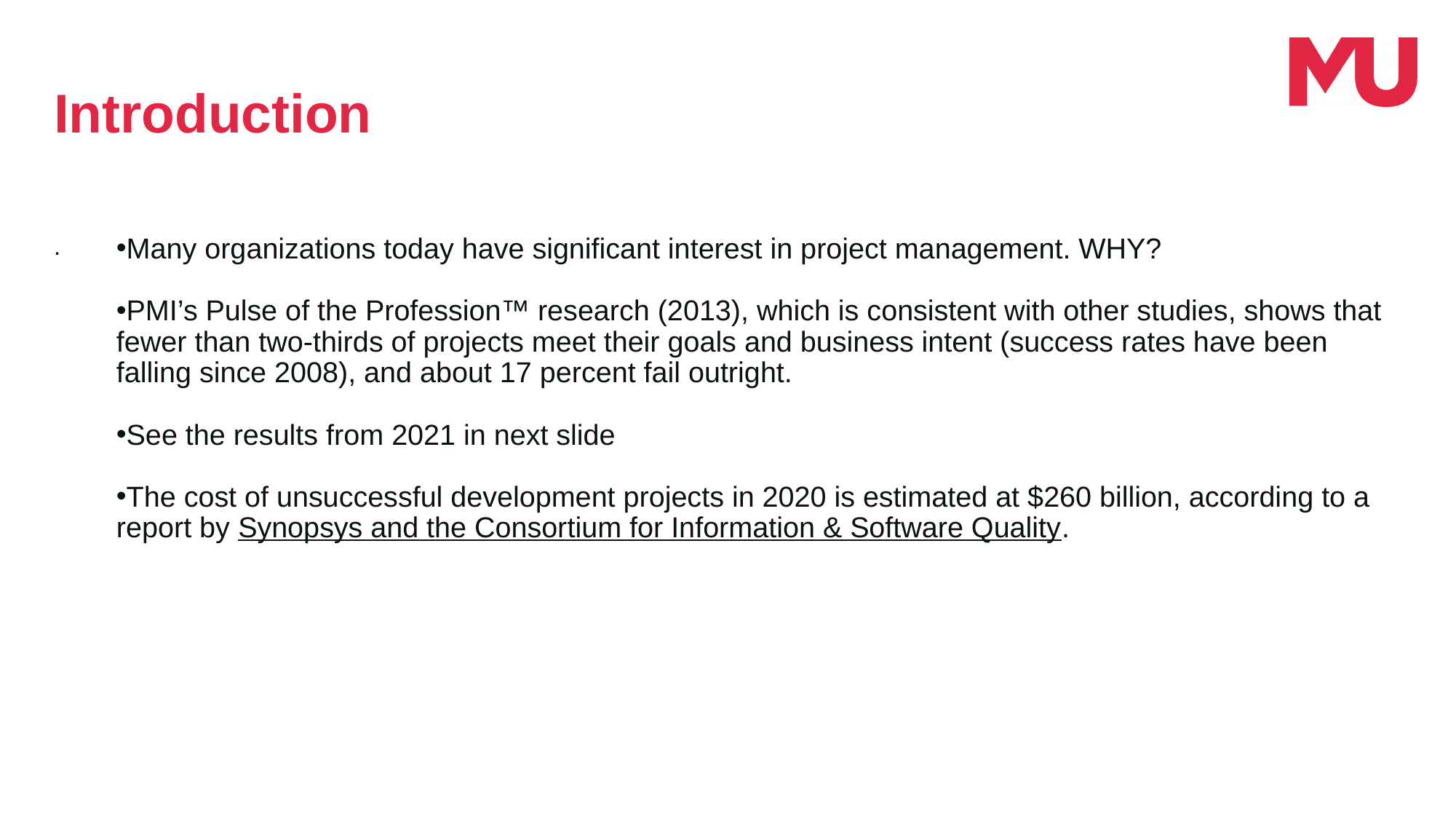

Introduction
.
Many organizations today have significant interest in project management. WHY?

PMI’s Pulse of the Profession™ research (2013), which is consistent with other studies, shows that fewer than two-thirds of projects meet their goals and business intent (success rates have been falling since 2008), and about 17 percent fail outright.

See the results from 2021 in next slide

The cost of unsuccessful development projects in 2020 is estimated at $260 billion, according to a report by Synopsys and the Consortium for Information & Software Quality.